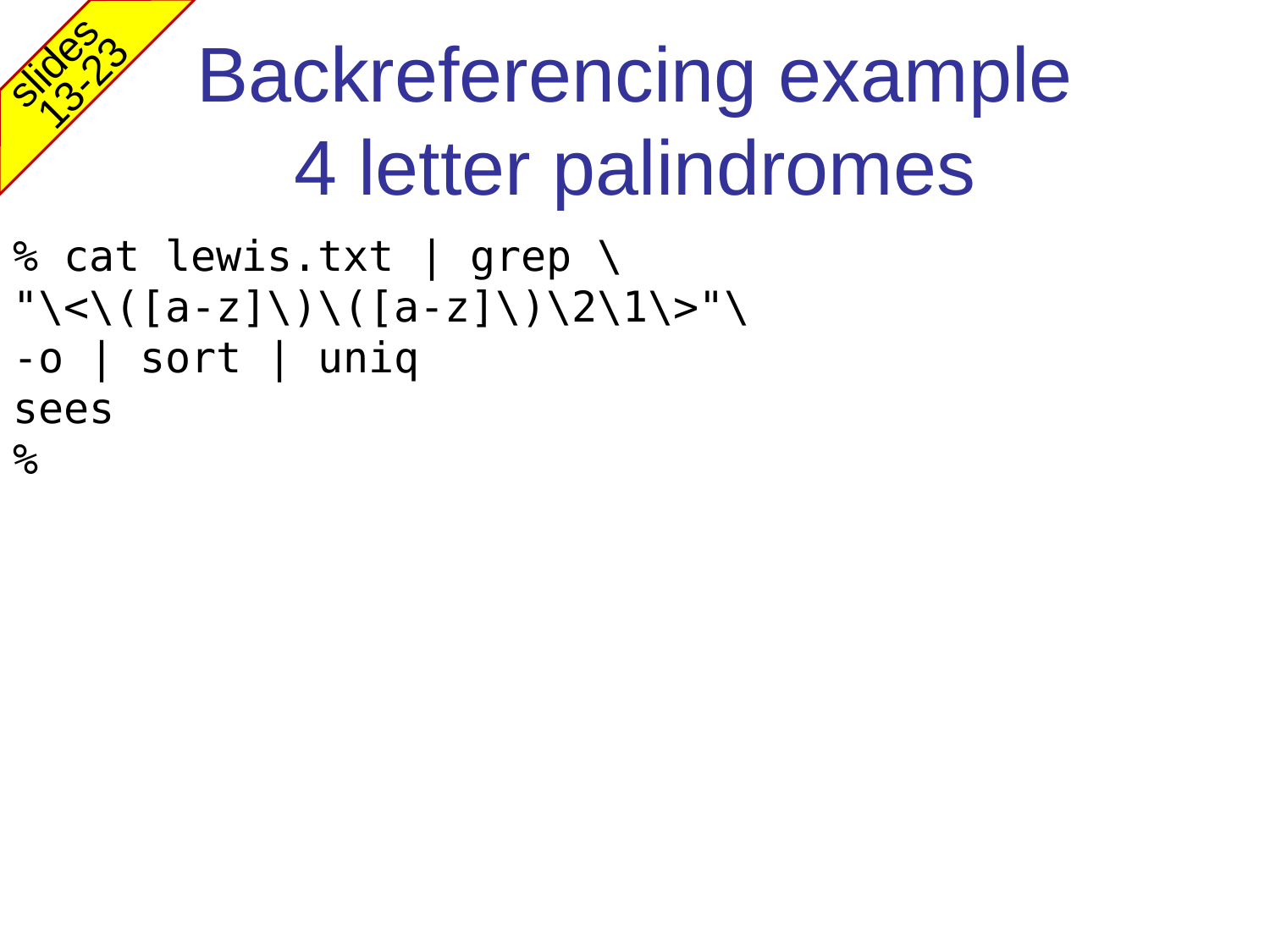

slides
13-23
# Backreferencing example 4 letter palindromes
% cat lewis.txt | grep \
"\<\([a-z]\)\([a-z]\)\2\1\>"\
-o | sort | uniq
sees
%